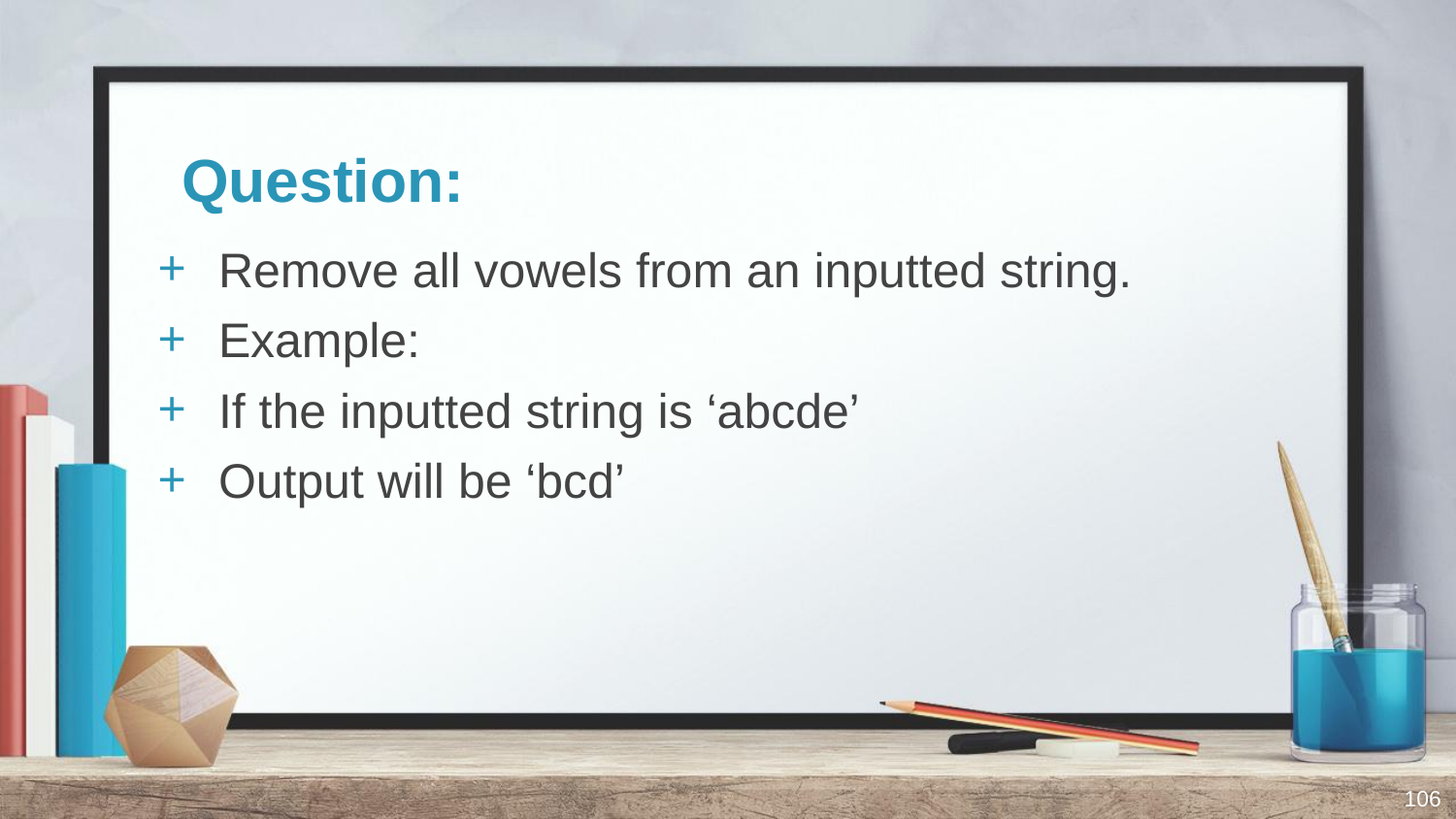

# Question:
Remove all vowels from an inputted string.
Example:
If the inputted string is ‘abcde’
Output will be ‘bcd’

106